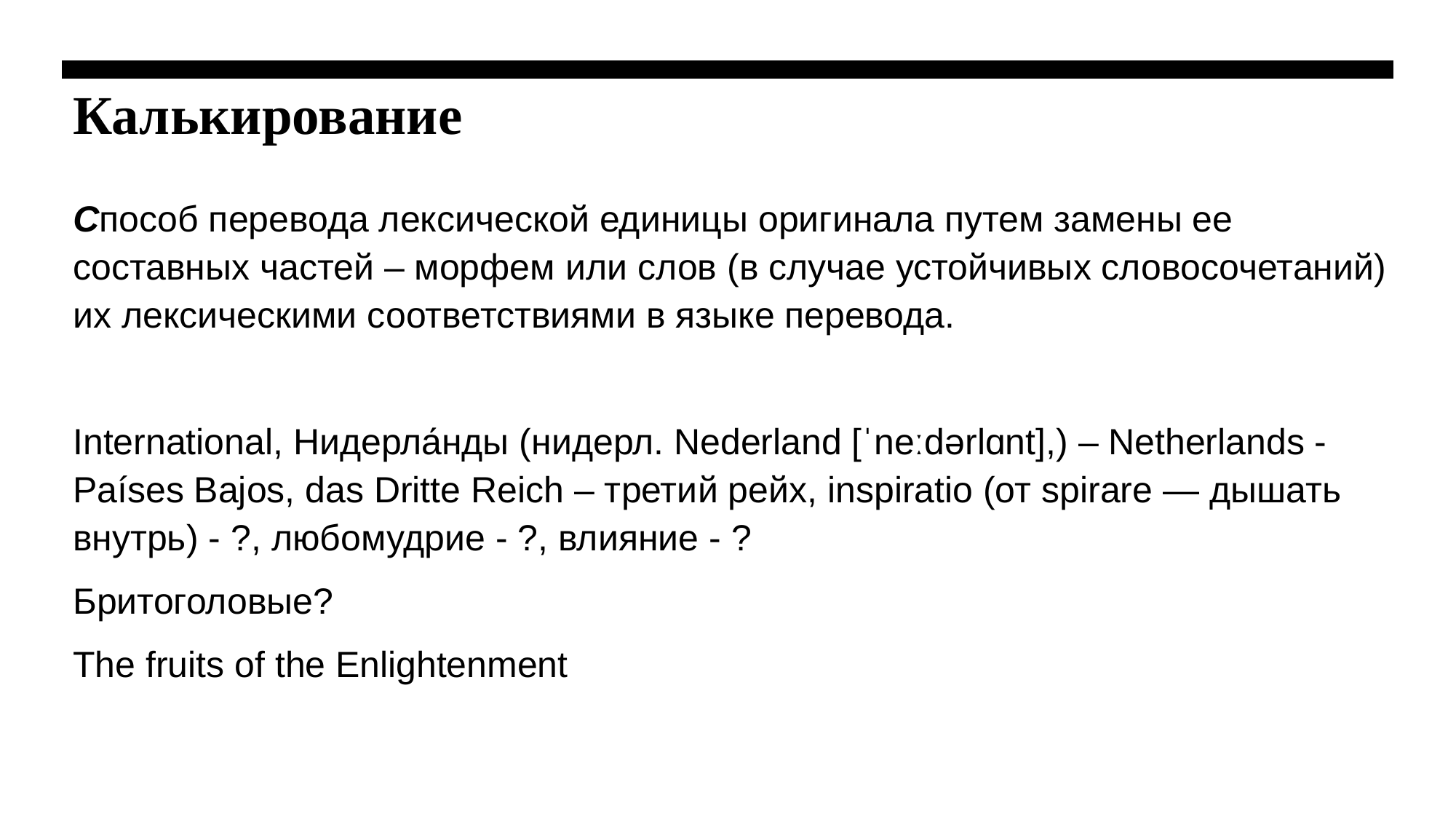

# Калькирование
Способ перевода лексической единицы оригинала путем замены ее составных частей – морфем или слов (в случае устойчивых словосочетаний) их лексическими соответствиями в языке перевода.

International, Нидерла́нды (нидерл. Nederland [ˈneːdərlɑnt],) – Netherlands - Países Bajos, das Dritte Reich – третий рейх, inspiratio (от spirare — дышать внутрь) - ?, любомудрие - ?, влияние - ?
Бритоголовые?
The fruits of the Enlightenment